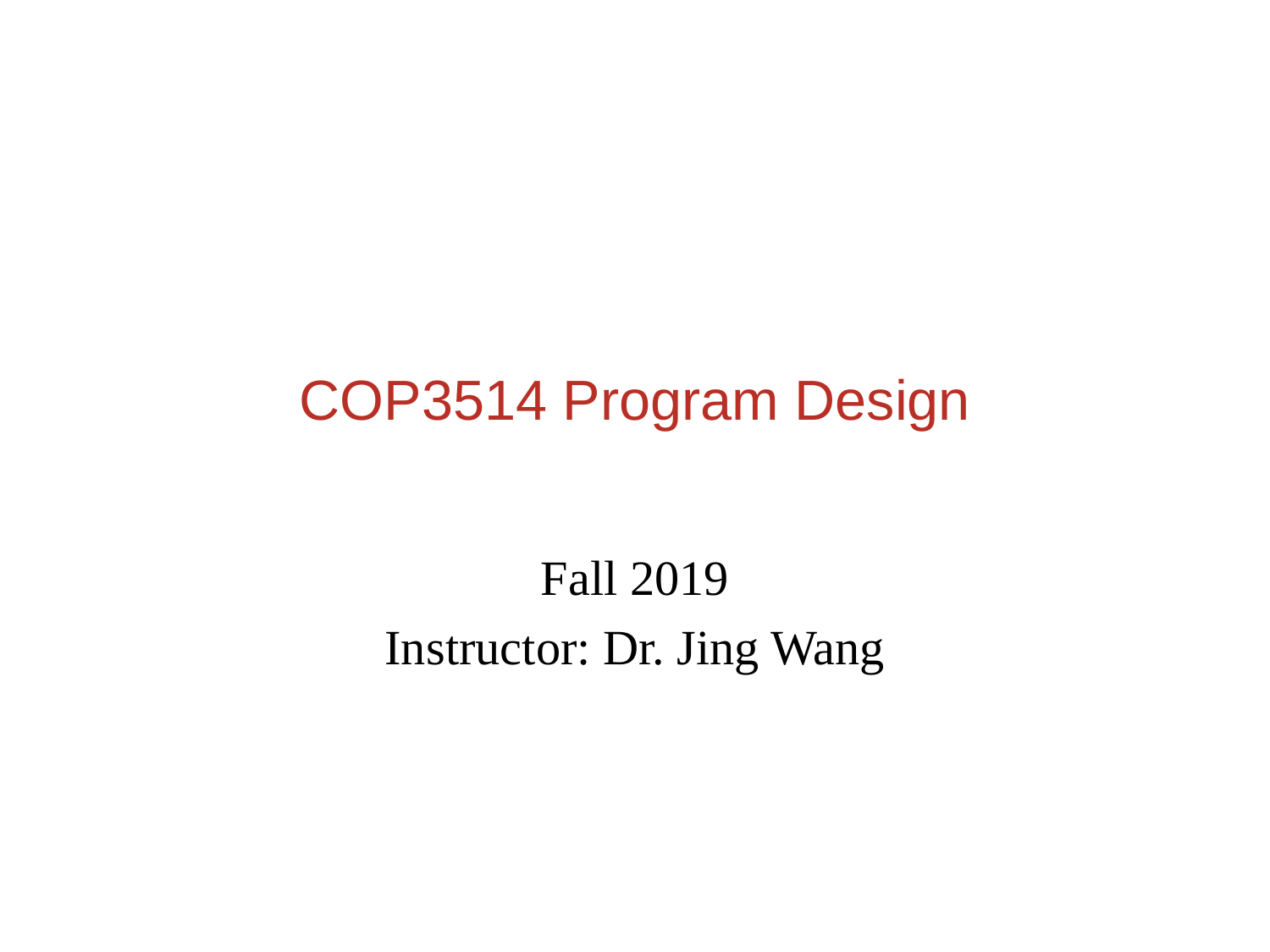

COP3514 Program Design
Fall 2019
Instructor: Dr. Jing Wang